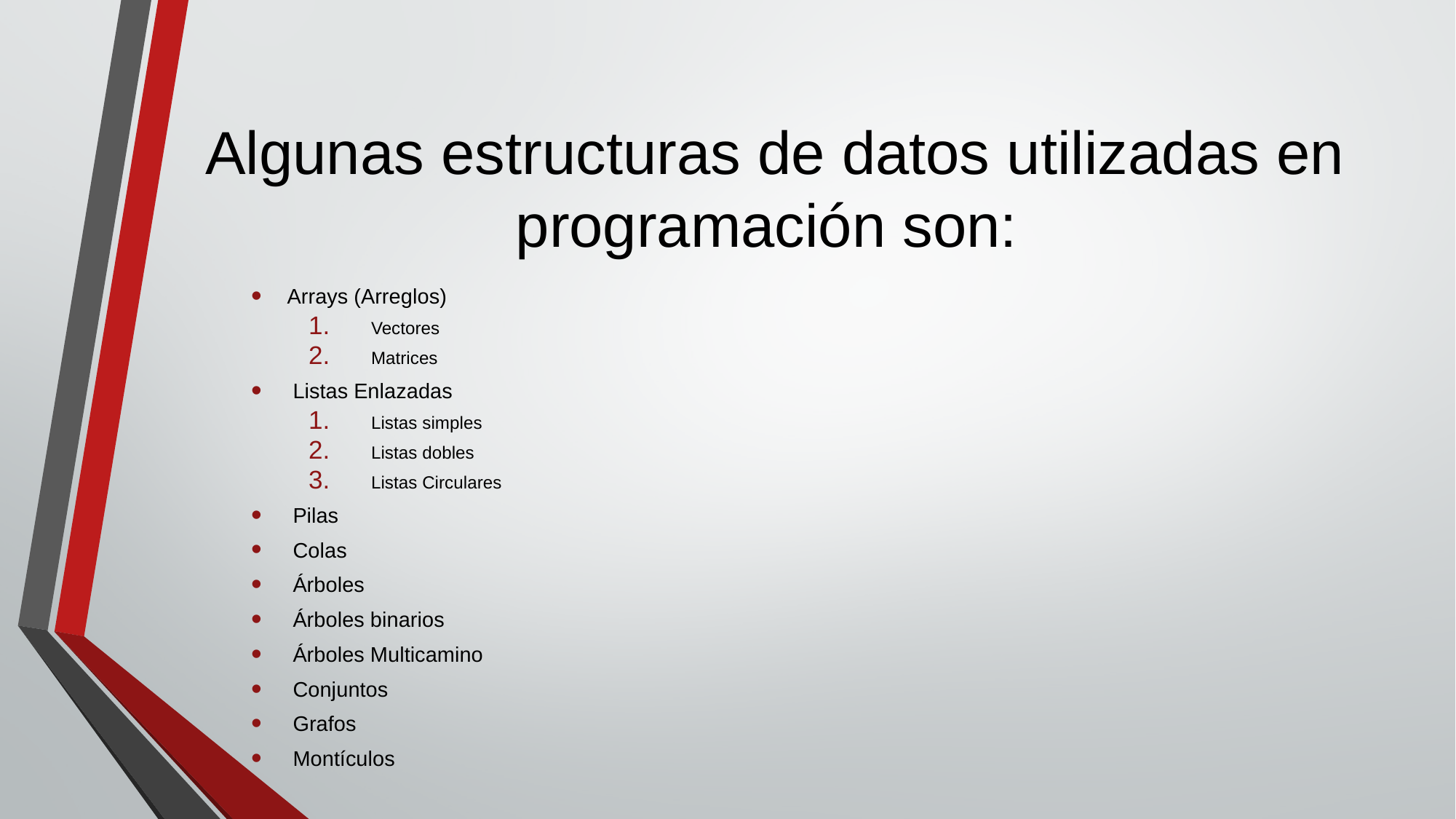

# Algunas estructuras de datos utilizadas en programación son:
Arrays (Arreglos)
 Vectores
 Matrices
 Listas Enlazadas
 Listas simples
 Listas dobles
 Listas Circulares
 Pilas
 Colas
 Árboles
 Árboles binarios
 Árboles Multicamino
 Conjuntos
 Grafos
 Montículos